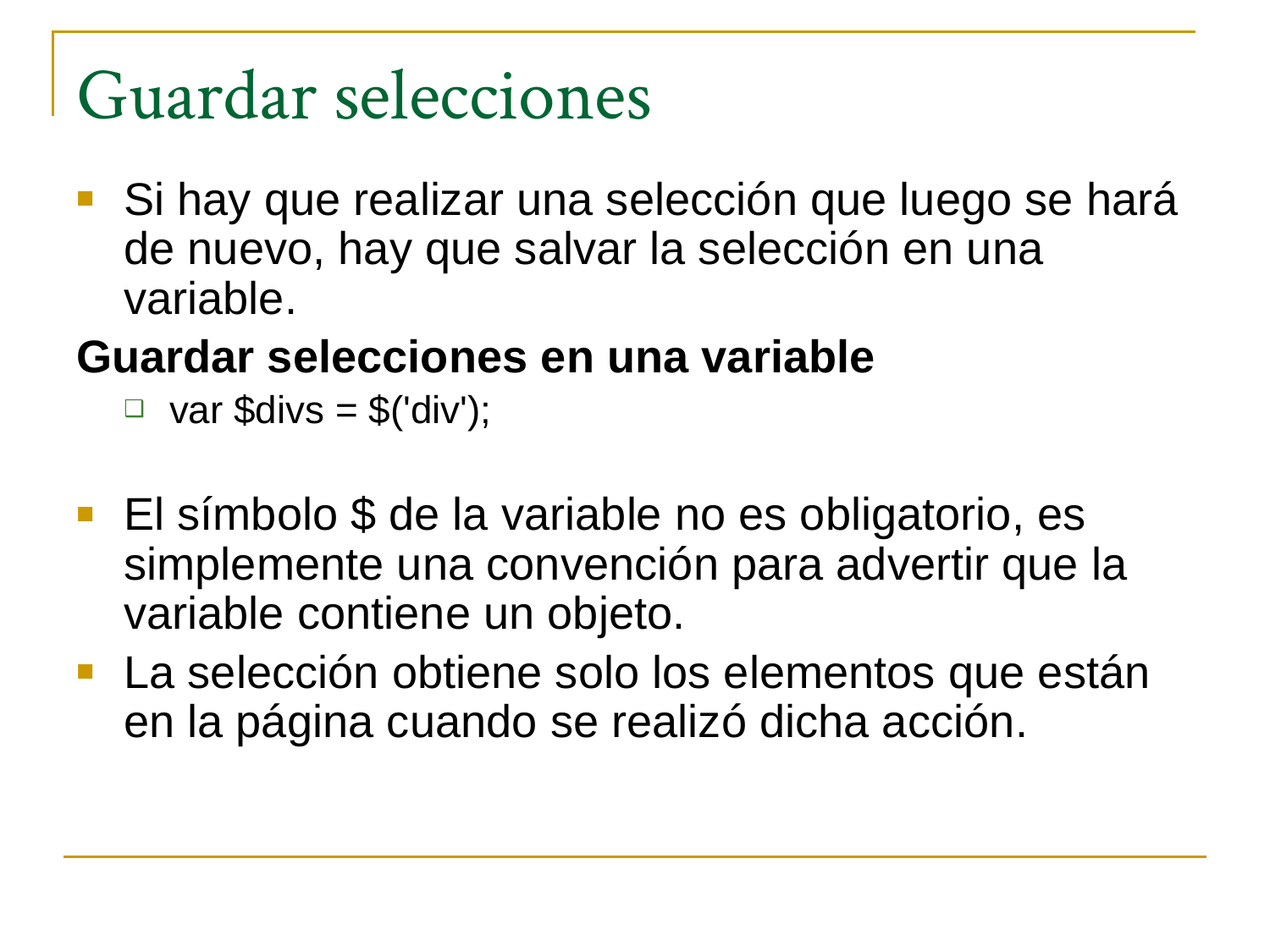

# Guardar selecciones
Si hay que realizar una selección que luego se hará de nuevo, hay que salvar la selección en una variable.
Guardar selecciones en una variable
var $divs = $('div');

El símbolo $ de la variable no es obligatorio, es simplemente una convención para advertir que la variable contiene un objeto.
La selección obtiene solo los elementos que están en la página cuando se realizó dicha acción.